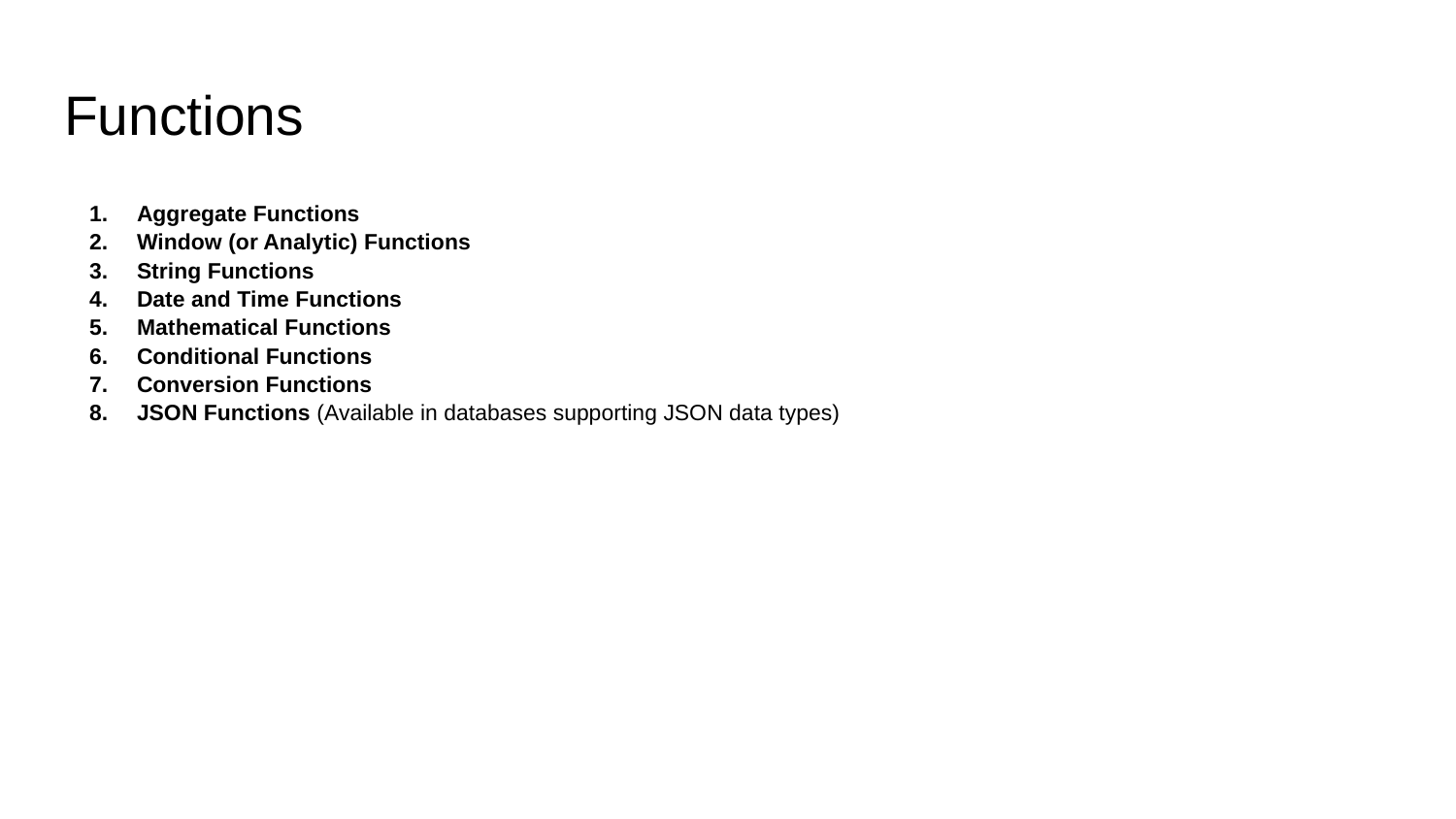

# Functions
Aggregate Functions
Window (or Analytic) Functions
String Functions
Date and Time Functions
Mathematical Functions
Conditional Functions
Conversion Functions
JSON Functions (Available in databases supporting JSON data types)